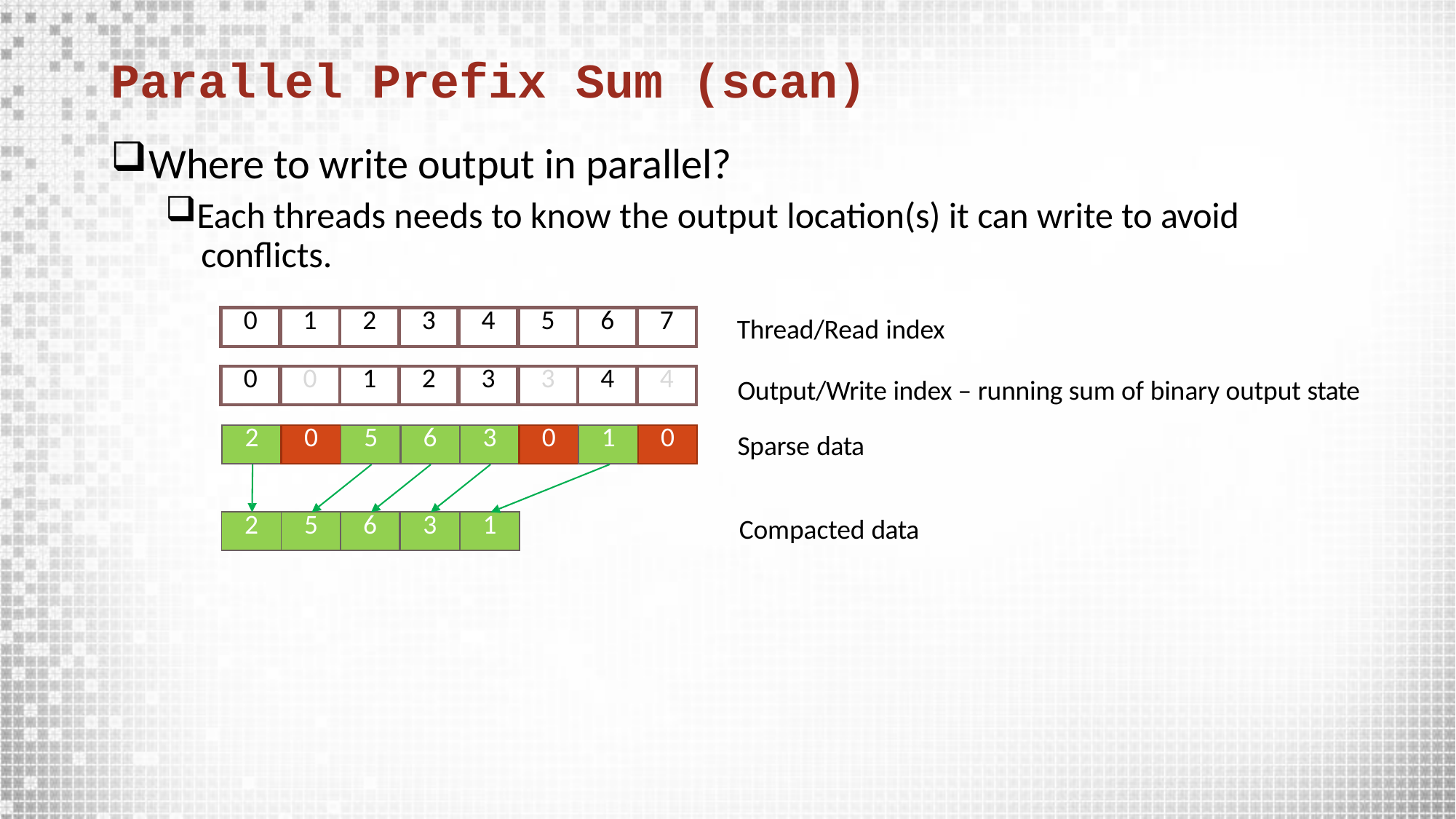

# Parallel Prefix Sum (scan)
Where to write output in parallel?
Each threads needs to know the output location(s) it can write to avoid  conflicts.

Thread/Read index
Output/Write index – running sum of binary output state  Sparse data

Compacted data

| 0 | 1 | 2 | 3 | 4 | 5 | 6 | 7 |
| --- | --- | --- | --- | --- | --- | --- | --- |
| 0 | 0 | 1 | 2 | 3 | 3 | 4 | 4 |
| --- | --- | --- | --- | --- | --- | --- | --- |
| 2 | 0 | 5 | 6 | 3 | 0 | 1 | 0 |
| --- | --- | --- | --- | --- | --- | --- | --- |

| 2 | 5 | 6 | 3 | 1 |
| --- | --- | --- | --- | --- |